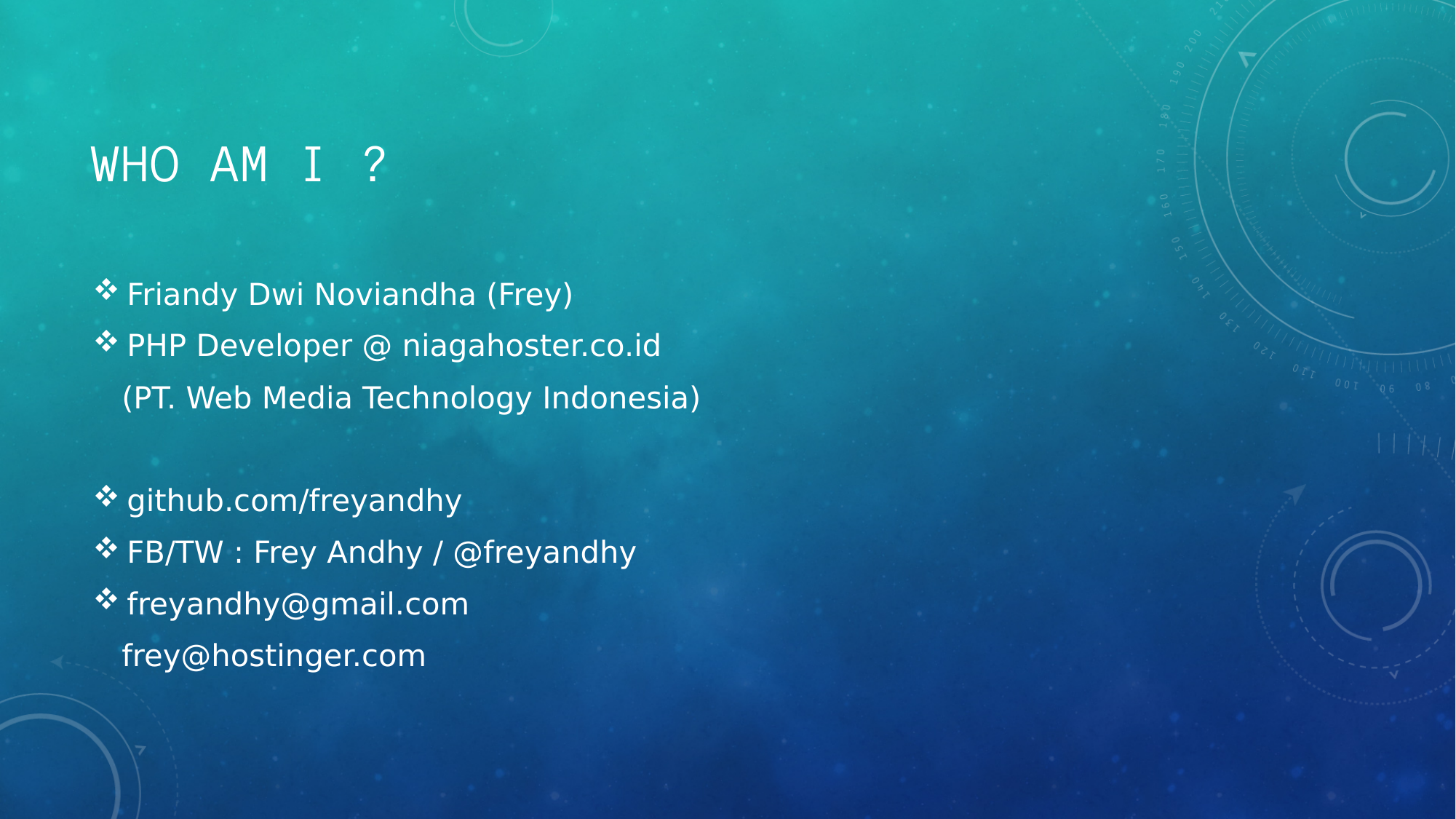

# Who Am I ?
Friandy Dwi Noviandha (Frey)
PHP Developer @ niagahoster.co.id
   (PT. Web Media Technology Indonesia)

github.com/freyandhy
FB/TW : Frey Andhy / @freyandhy
freyandhy@gmail.com
   frey@hostinger.com